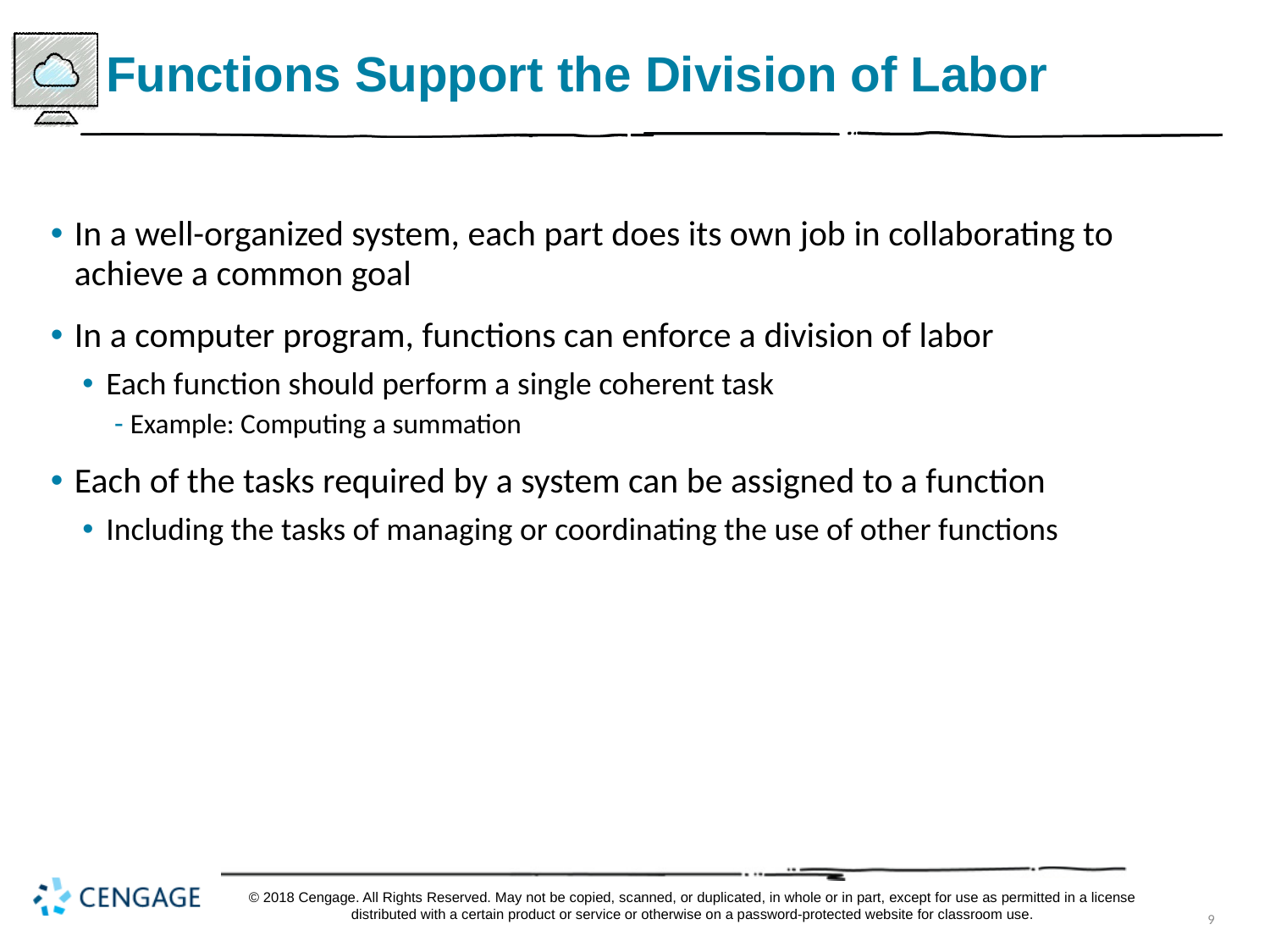

# Functions Support the Division of Labor
In a well-organized system, each part does its own job in collaborating to achieve a common goal
In a computer program, functions can enforce a division of labor
Each function should perform a single coherent task
Example: Computing a summation
Each of the tasks required by a system can be assigned to a function
Including the tasks of managing or coordinating the use of other functions
© 2018 Cengage. All Rights Reserved. May not be copied, scanned, or duplicated, in whole or in part, except for use as permitted in a license distributed with a certain product or service or otherwise on a password-protected website for classroom use.